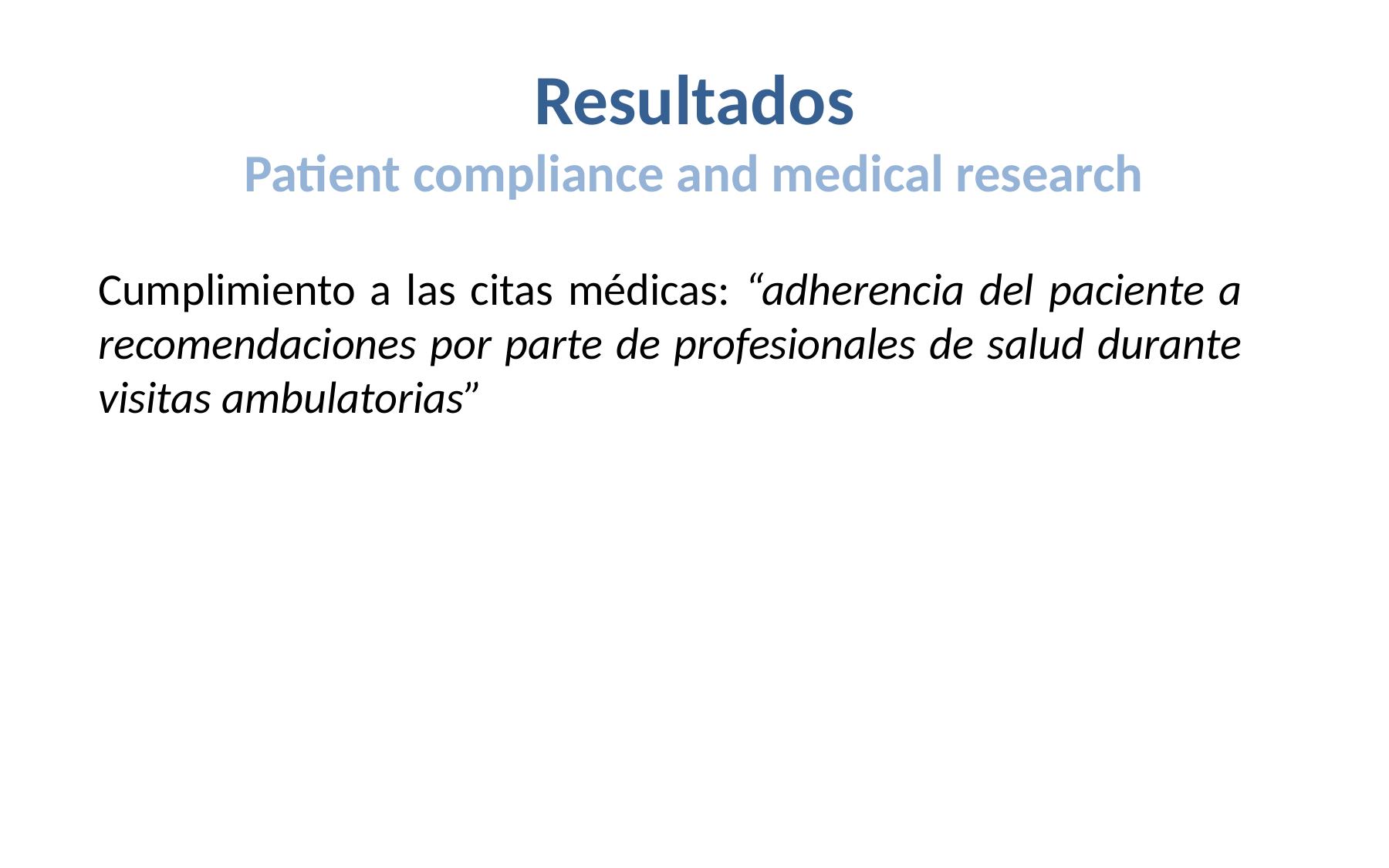

# Resultados Patient compliance and medical research
Cumplimiento a las citas médicas: “adherencia del paciente a recomendaciones por parte de profesionales de salud durante visitas ambulatorias”